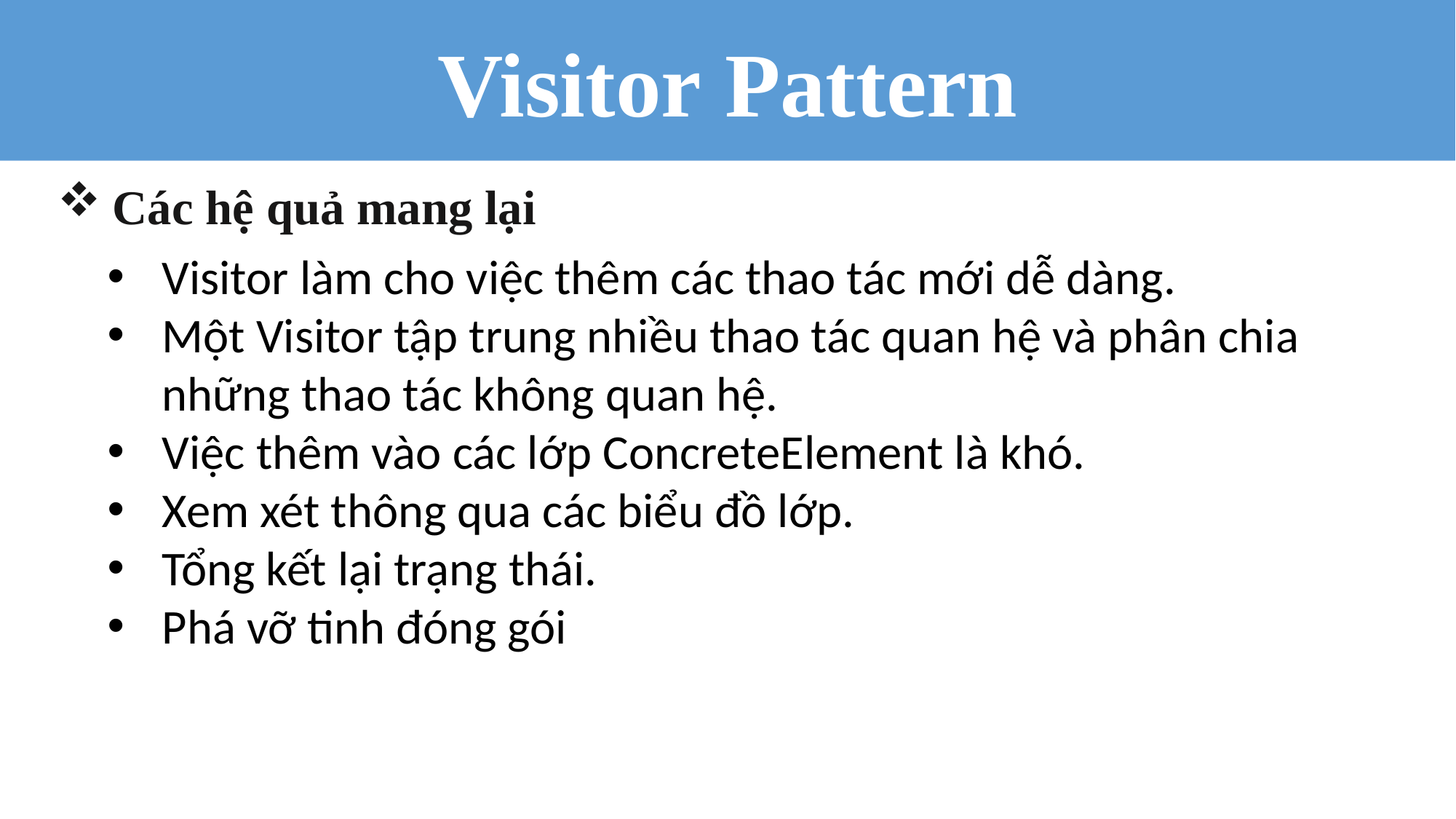

Visitor Pattern
Các hệ quả mang lại
Visitor làm cho việc thêm các thao tác mới dễ dàng.
Một Visitor tập trung nhiều thao tác quan hệ và phân chia những thao tác không quan hệ.
Việc thêm vào các lớp ConcreteElement là khó.
Xem xét thông qua các biểu đồ lớp.
Tổng kết lại trạng thái.
Phá vỡ tinh đóng gói